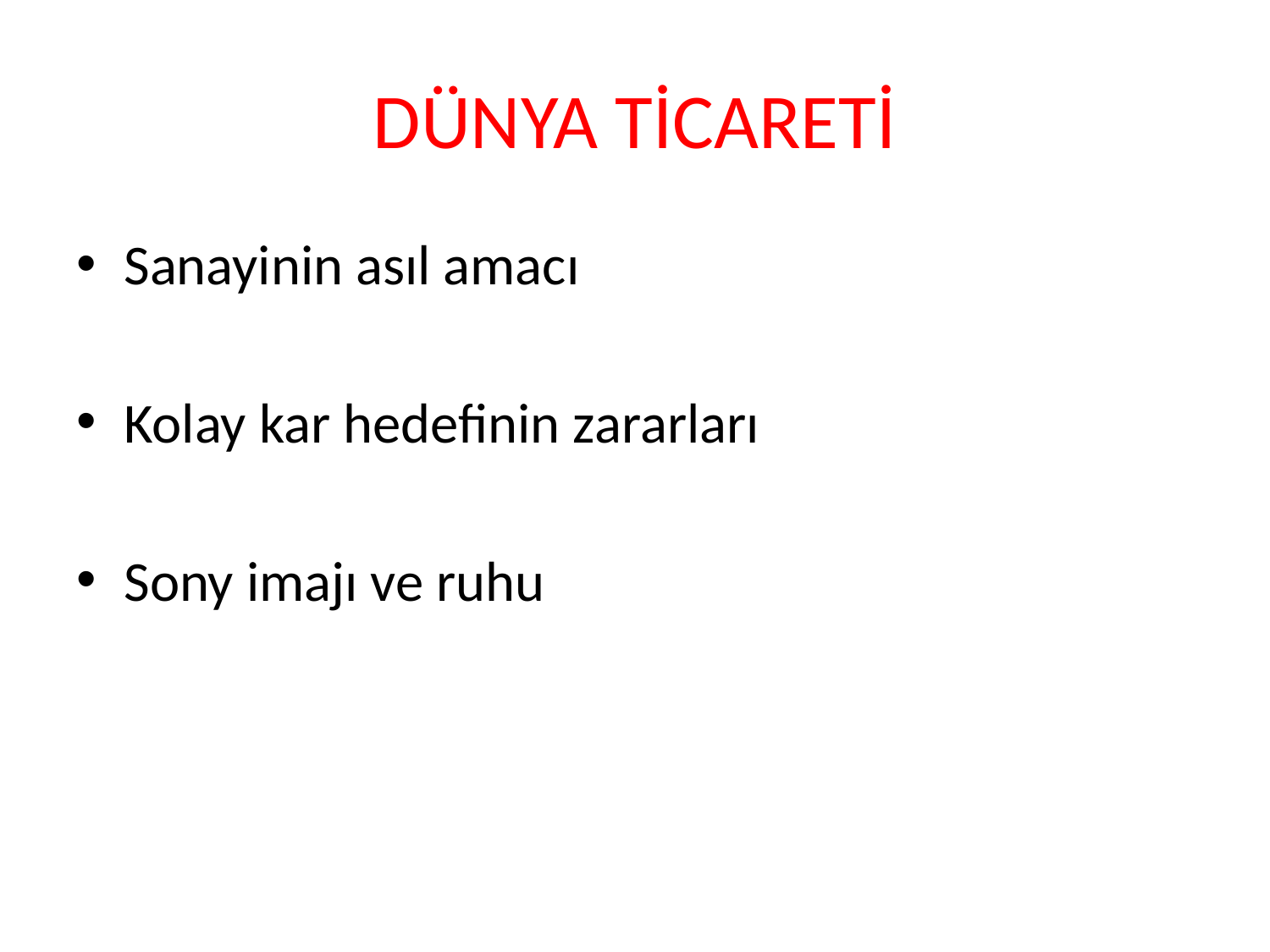

# DÜNYA TİCARETİ
Sanayinin asıl amacı

Kolay kar hedefinin zararları

Sony imajı ve ruhu